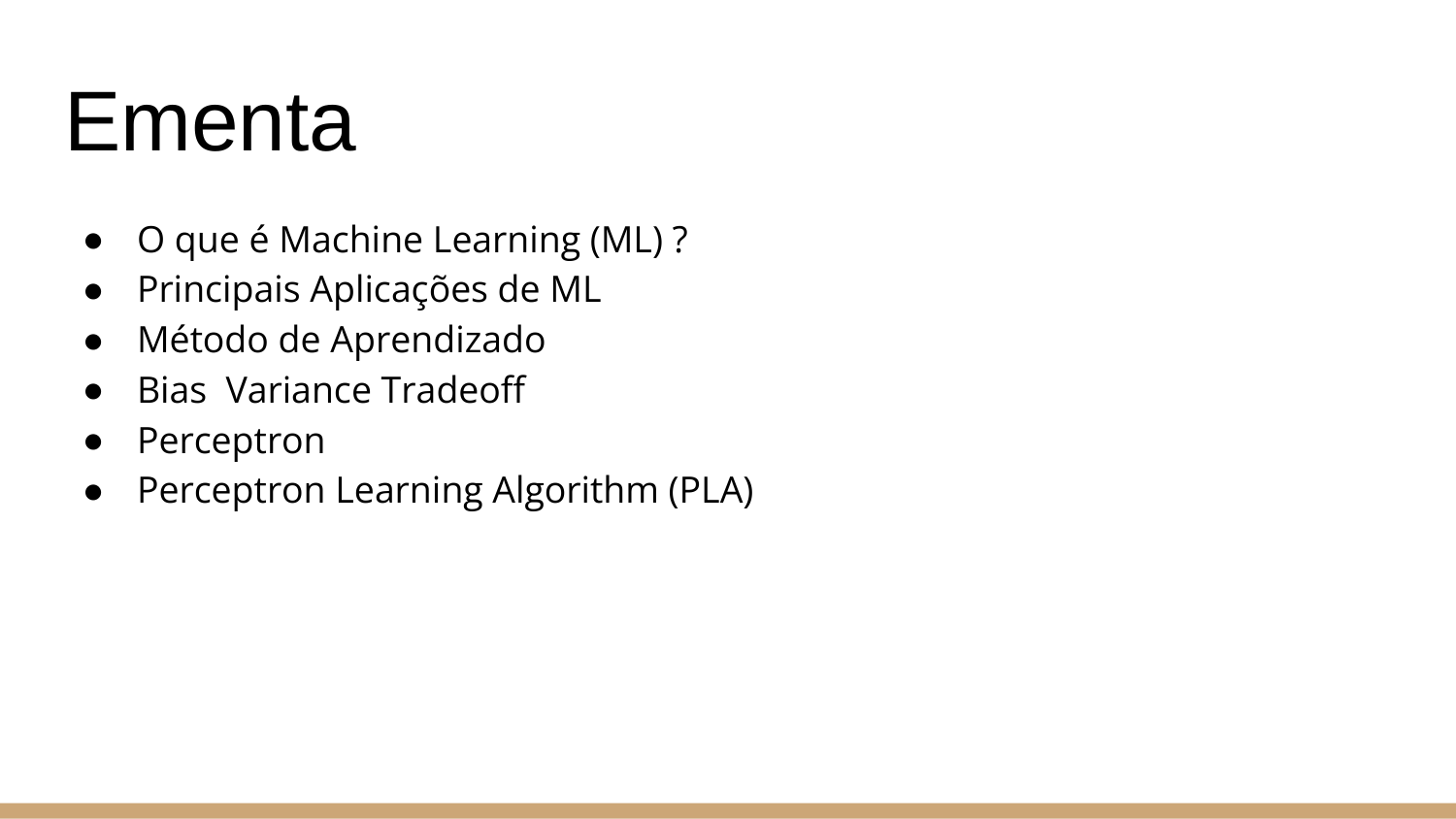

# Ementa
O que é Machine Learning (ML) ?
Principais Aplicações de ML
Método de Aprendizado
Bias  Variance Tradeoff
Perceptron
Perceptron Learning Algorithm (PLA)